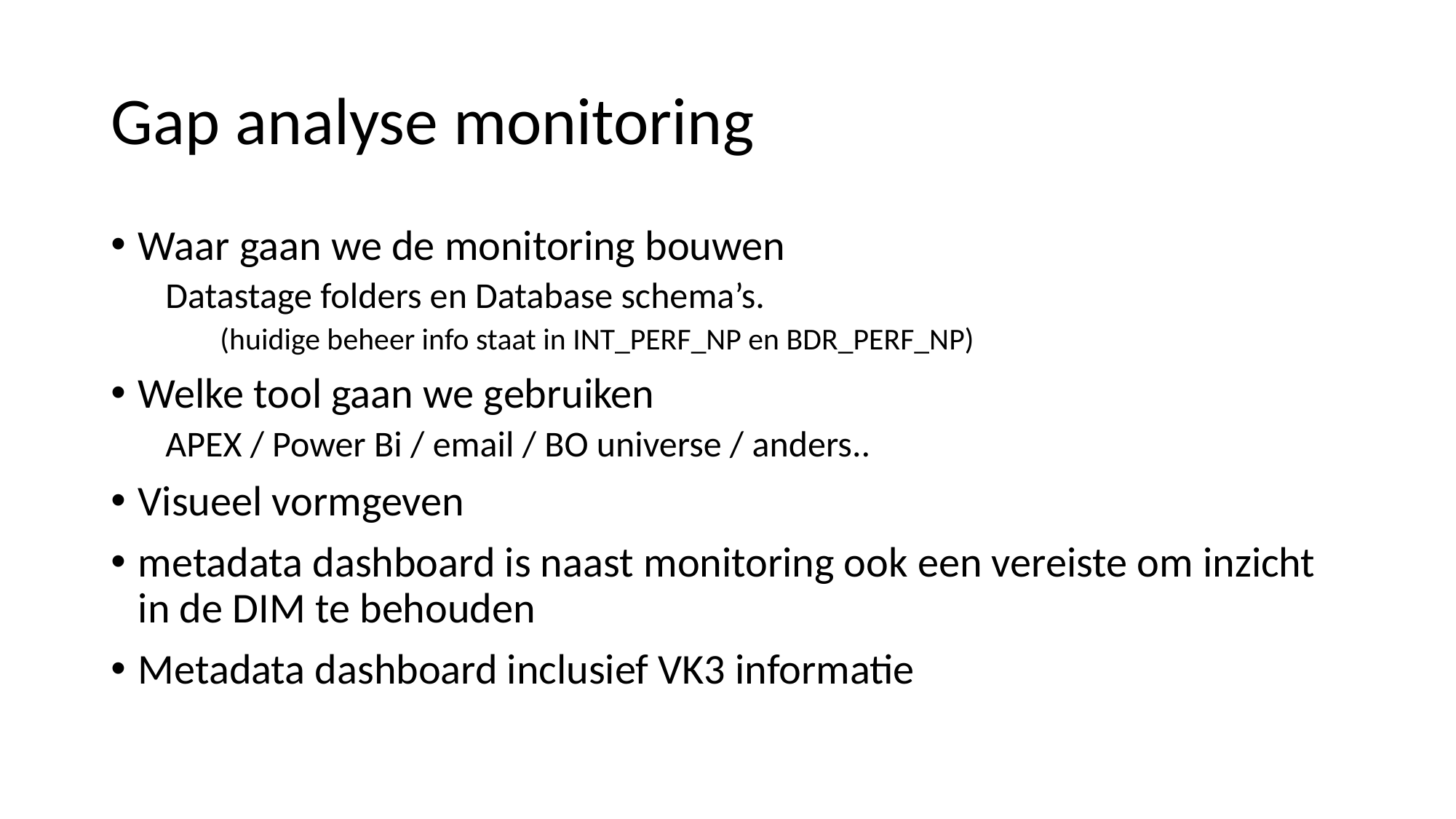

# Gap analyse monitoring
Waar gaan we de monitoring bouwen
Datastage folders en Database schema’s.
(huidige beheer info staat in INT_PERF_NP en BDR_PERF_NP)
Welke tool gaan we gebruiken
APEX / Power Bi / email / BO universe / anders..
Visueel vormgeven
metadata dashboard is naast monitoring ook een vereiste om inzicht in de DIM te behouden
Metadata dashboard inclusief VK3 informatie